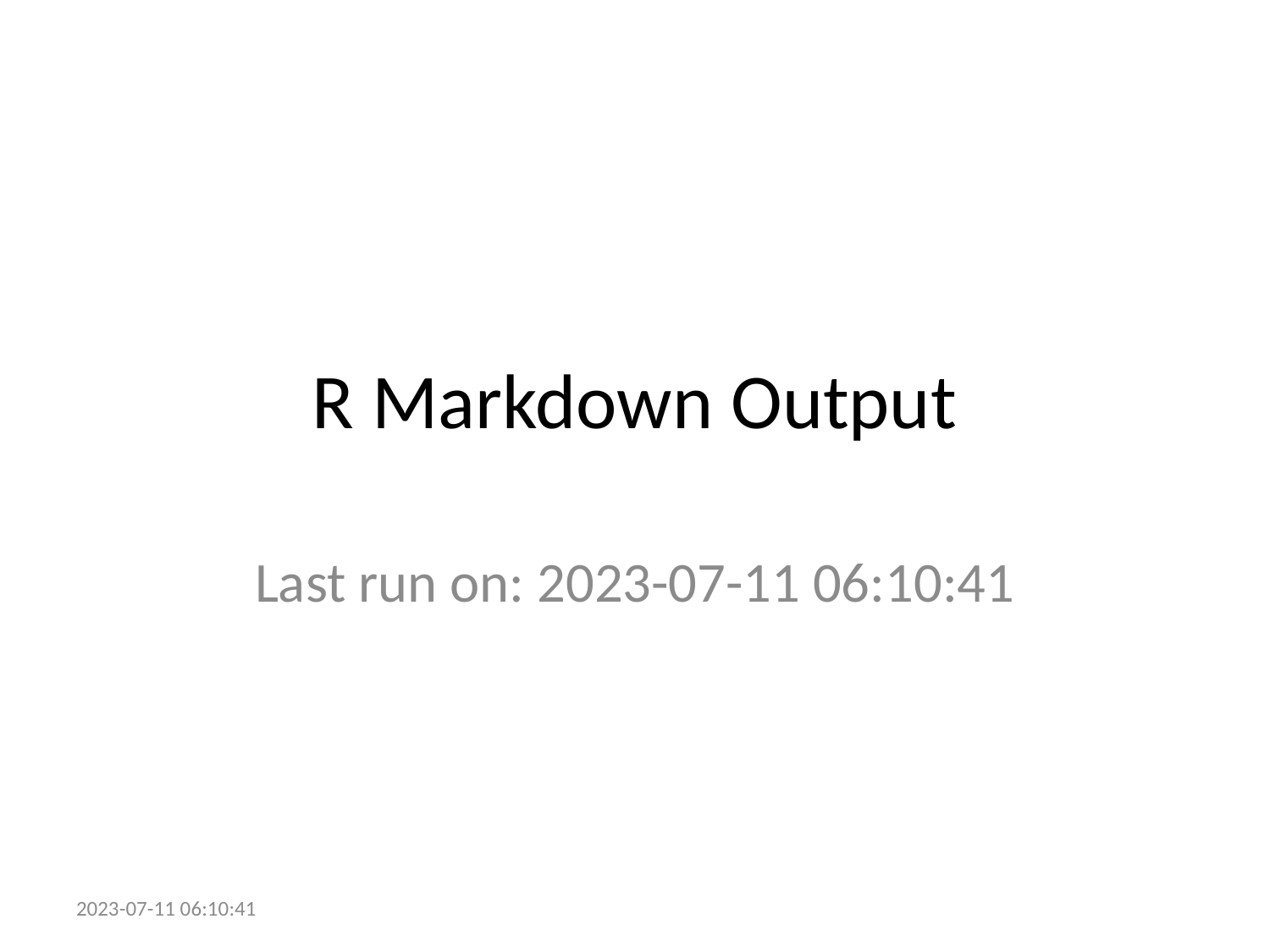

# R Markdown Output
Last run on: 2023-07-11 06:10:41
2023-07-11 06:10:41